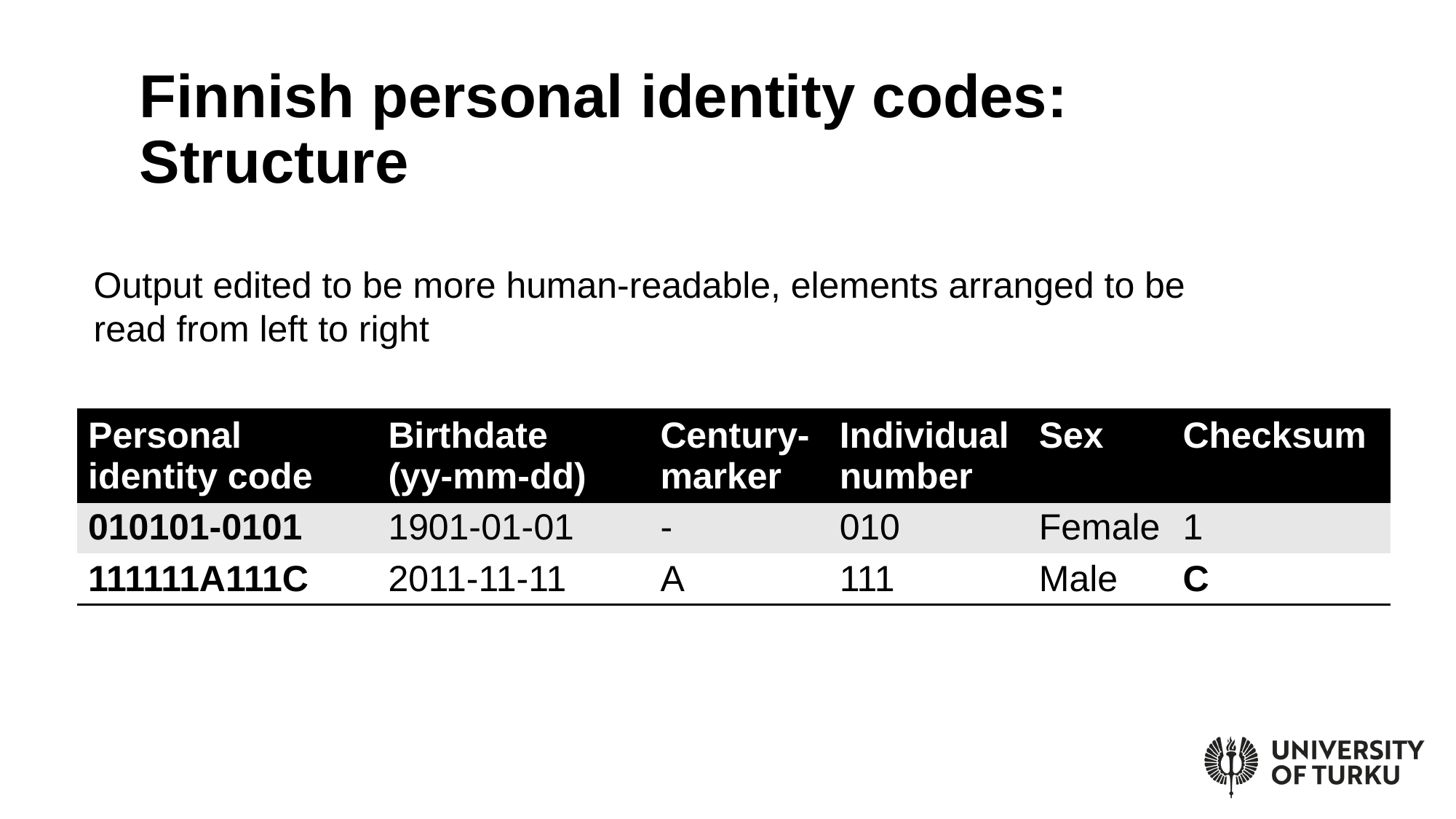

# Finnish personal identity codes: Structure
Output edited to be more human-readable, elements arranged to be
read from left to right
| Personal identity code | Birthdate (yy-mm-dd) | Century-marker | Individual number | Sex | Checksum |
| --- | --- | --- | --- | --- | --- |
| 010101-0101 | 1901-01-01 | - | 010 | Female | 1 |
| 111111A111C | 2011-11-11 | A | 111 | Male | C |